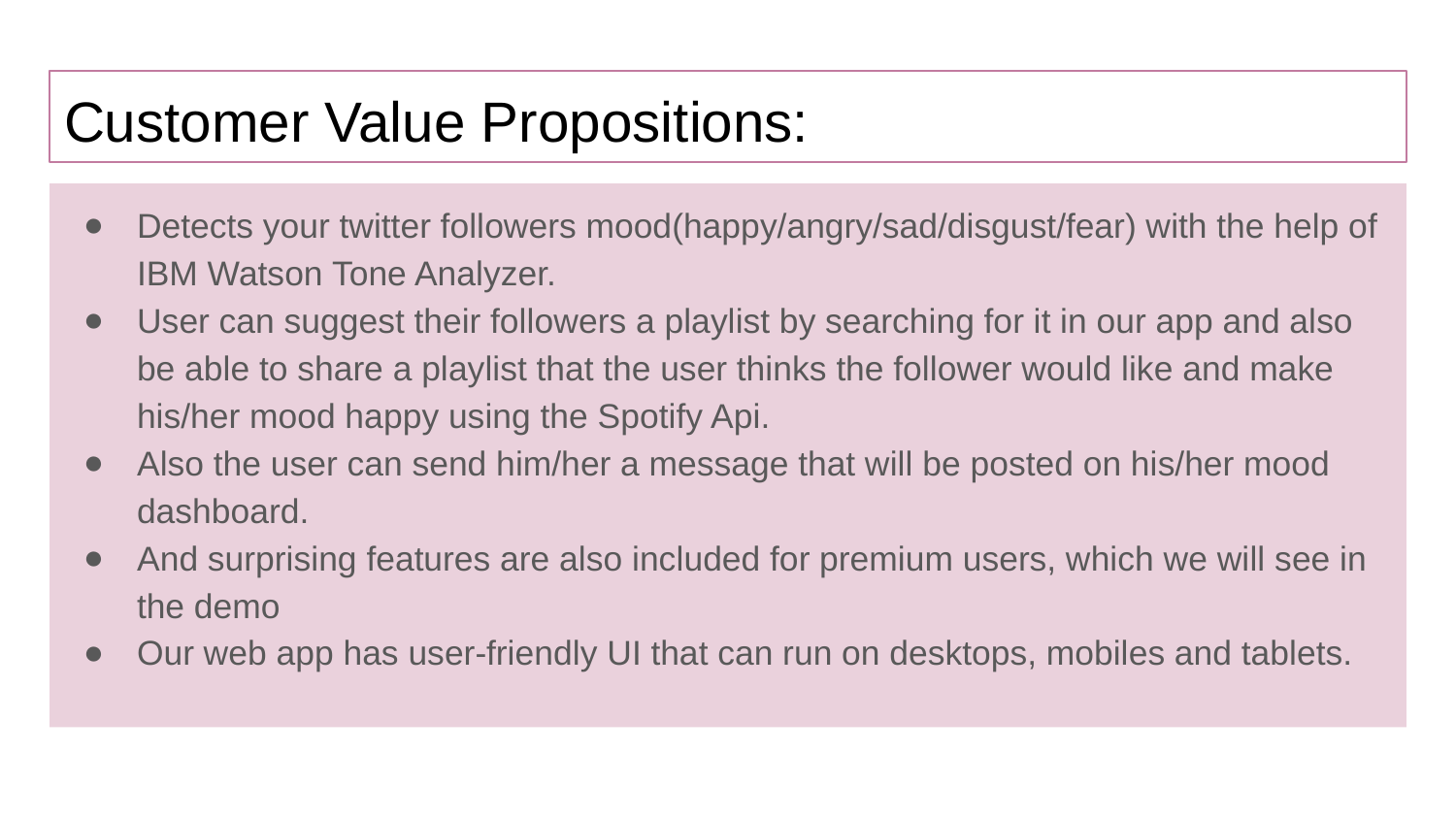

# Customer Value Propositions:
Detects your twitter followers mood(happy/angry/sad/disgust/fear) with the help of IBM Watson Tone Analyzer.
User can suggest their followers a playlist by searching for it in our app and also be able to share a playlist that the user thinks the follower would like and make his/her mood happy using the Spotify Api.
Also the user can send him/her a message that will be posted on his/her mood dashboard.
And surprising features are also included for premium users, which we will see in the demo
Our web app has user-friendly UI that can run on desktops, mobiles and tablets.